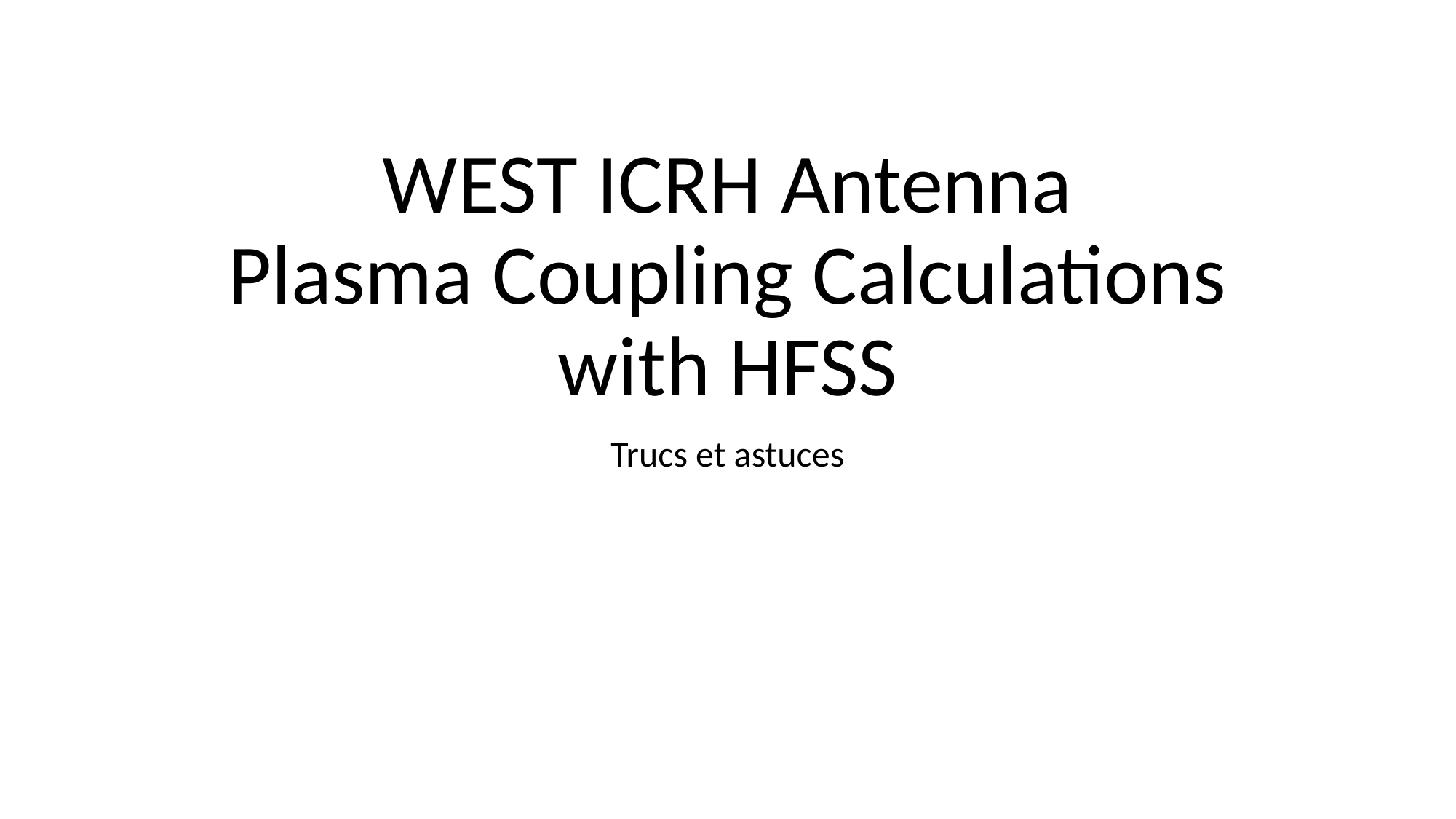

# WEST ICRH Antenna Plasma Coupling Calculations with HFSS
Trucs et astuces